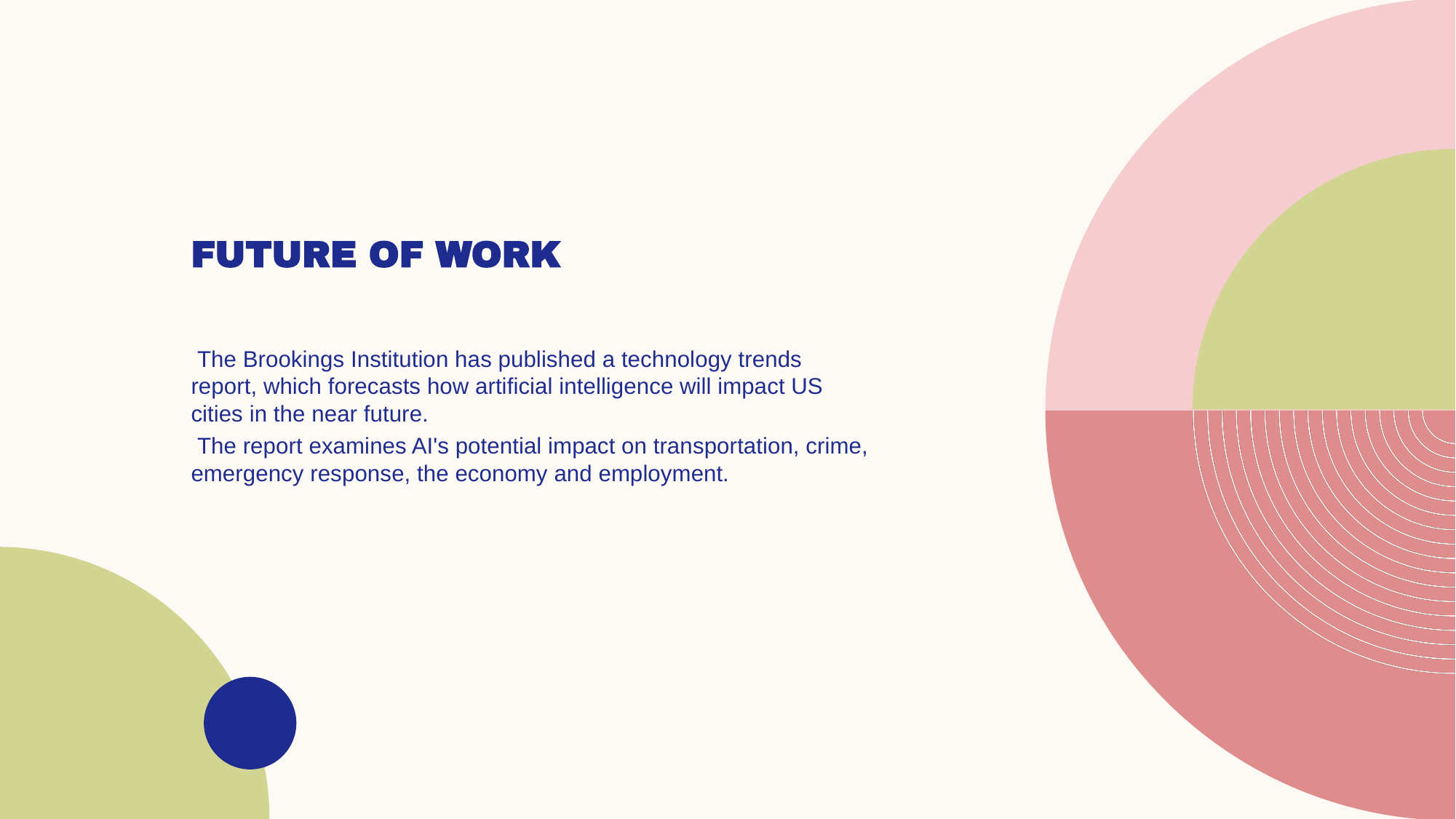

# Future of Work
 The Brookings Institution has published a technology trends report, which forecasts how artificial intelligence will impact US cities in the near future.
 The report examines AI's potential impact on transportation, crime, emergency response, the economy and employment.